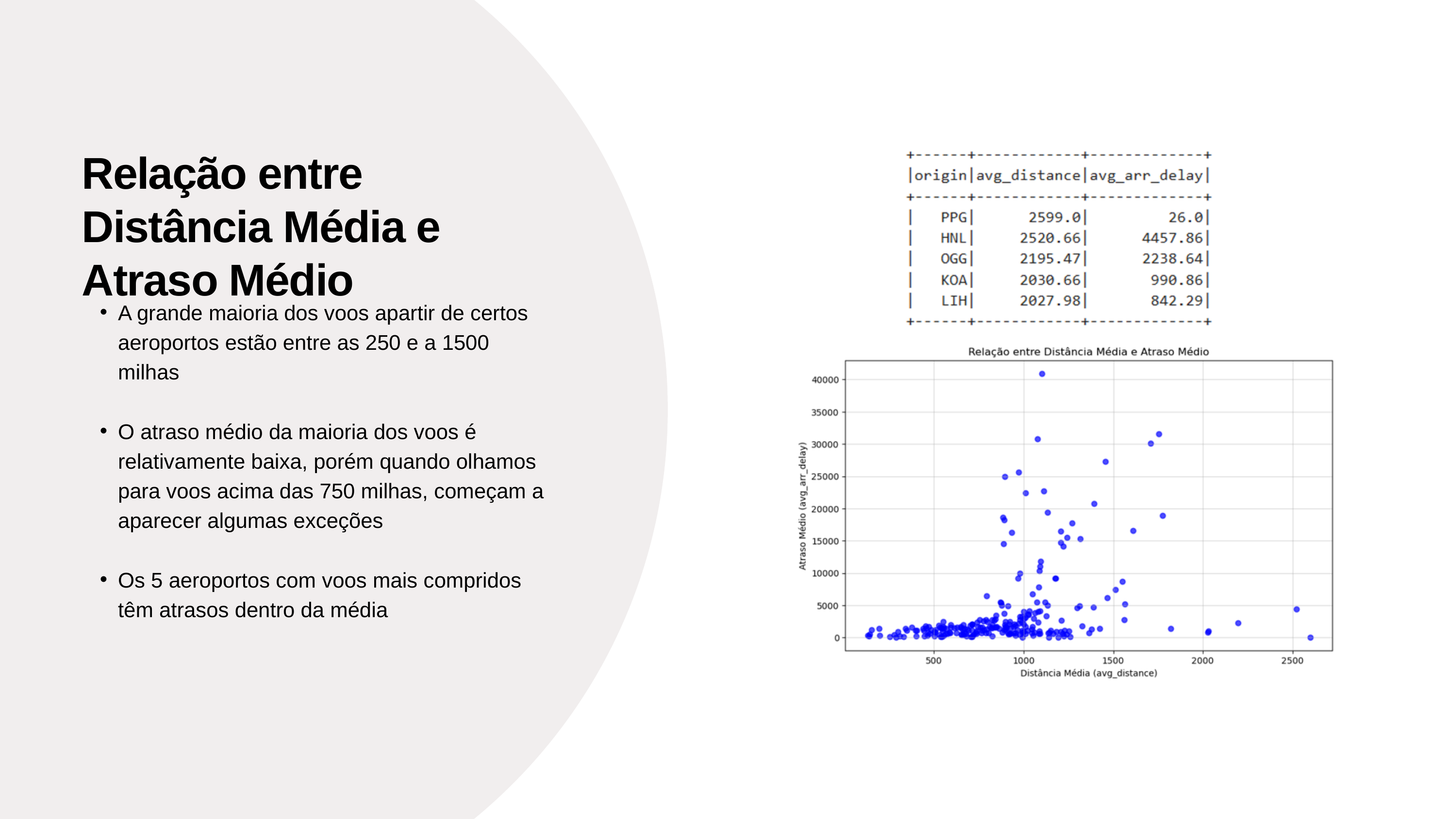

Relação entre Distância Média e Atraso Médio
A grande maioria dos voos apartir de certos aeroportos estão entre as 250 e a 1500 milhas

O atraso médio da maioria dos voos é relativamente baixa, porém quando olhamos para voos acima das 750 milhas, começam a aparecer algumas exceções

Os 5 aeroportos com voos mais compridos têm atrasos dentro da média